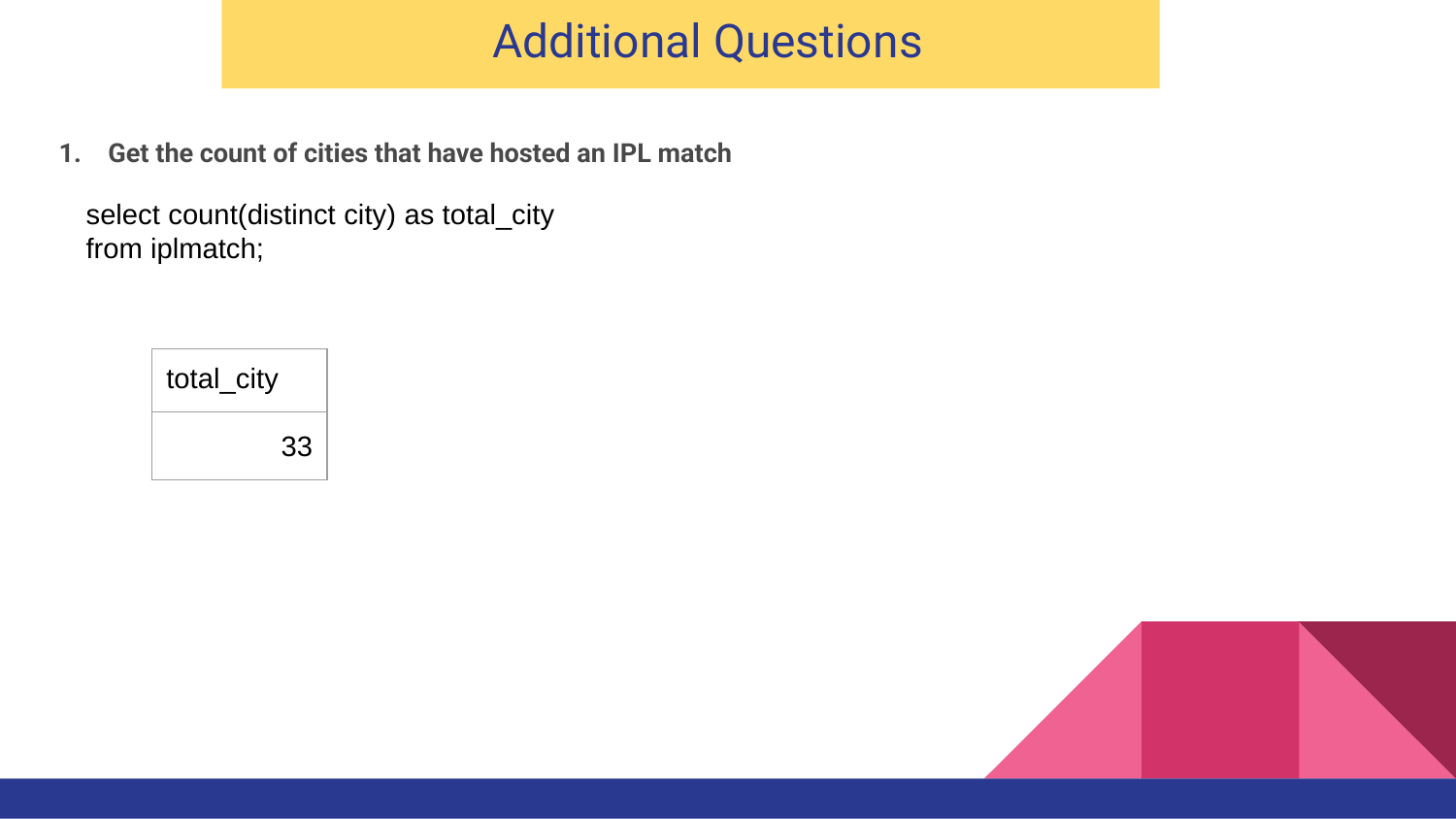

# Additional Questions
Get the count of cities that have hosted an IPL match
select count(distinct city) as total_city
from iplmatch;
| total\_city |
| --- |
| 33 |